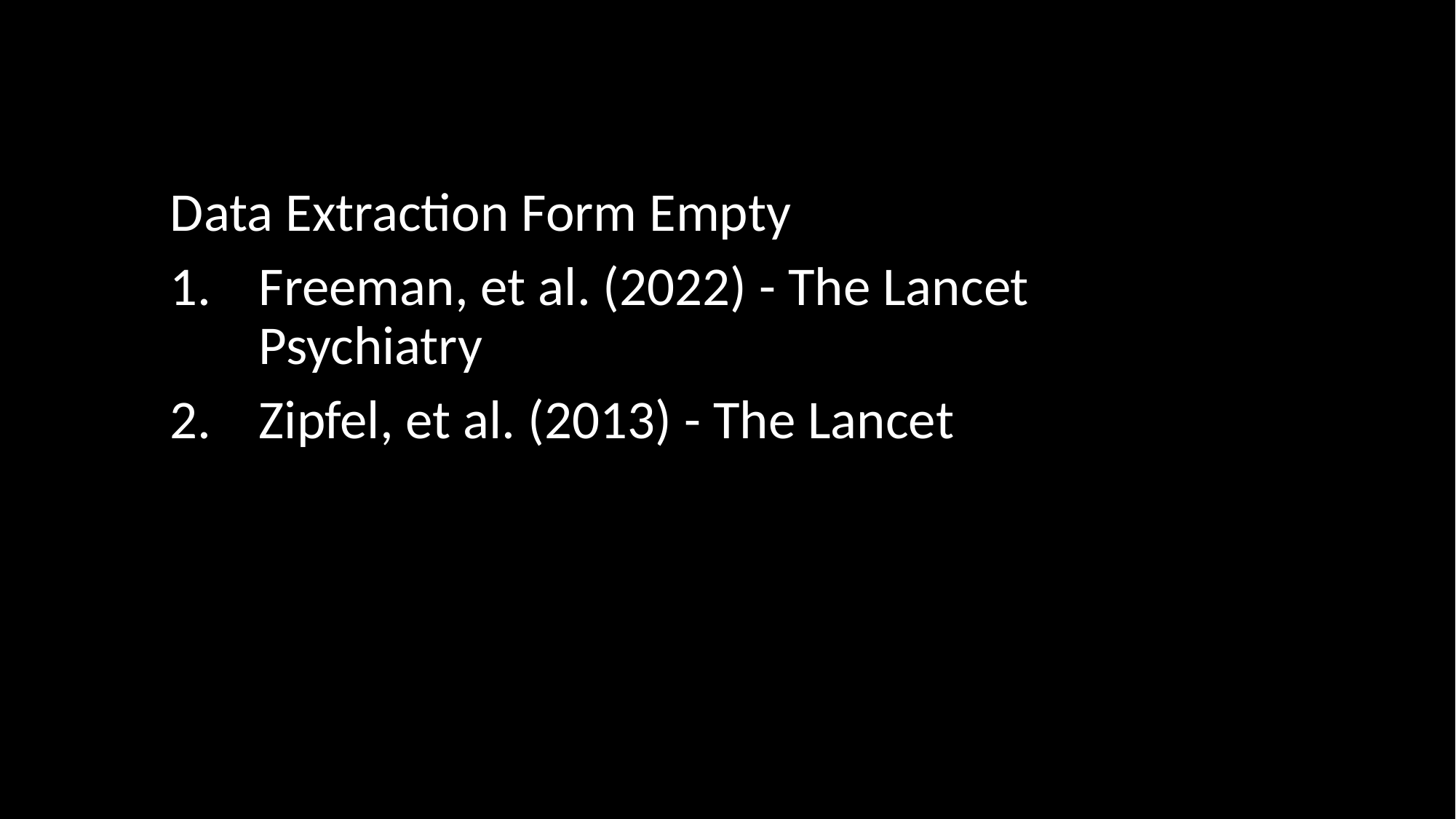

Data Extraction Form Empty
Freeman, et al. (2022) - The Lancet Psychiatry
Zipfel, et al. (2013) - The Lancet